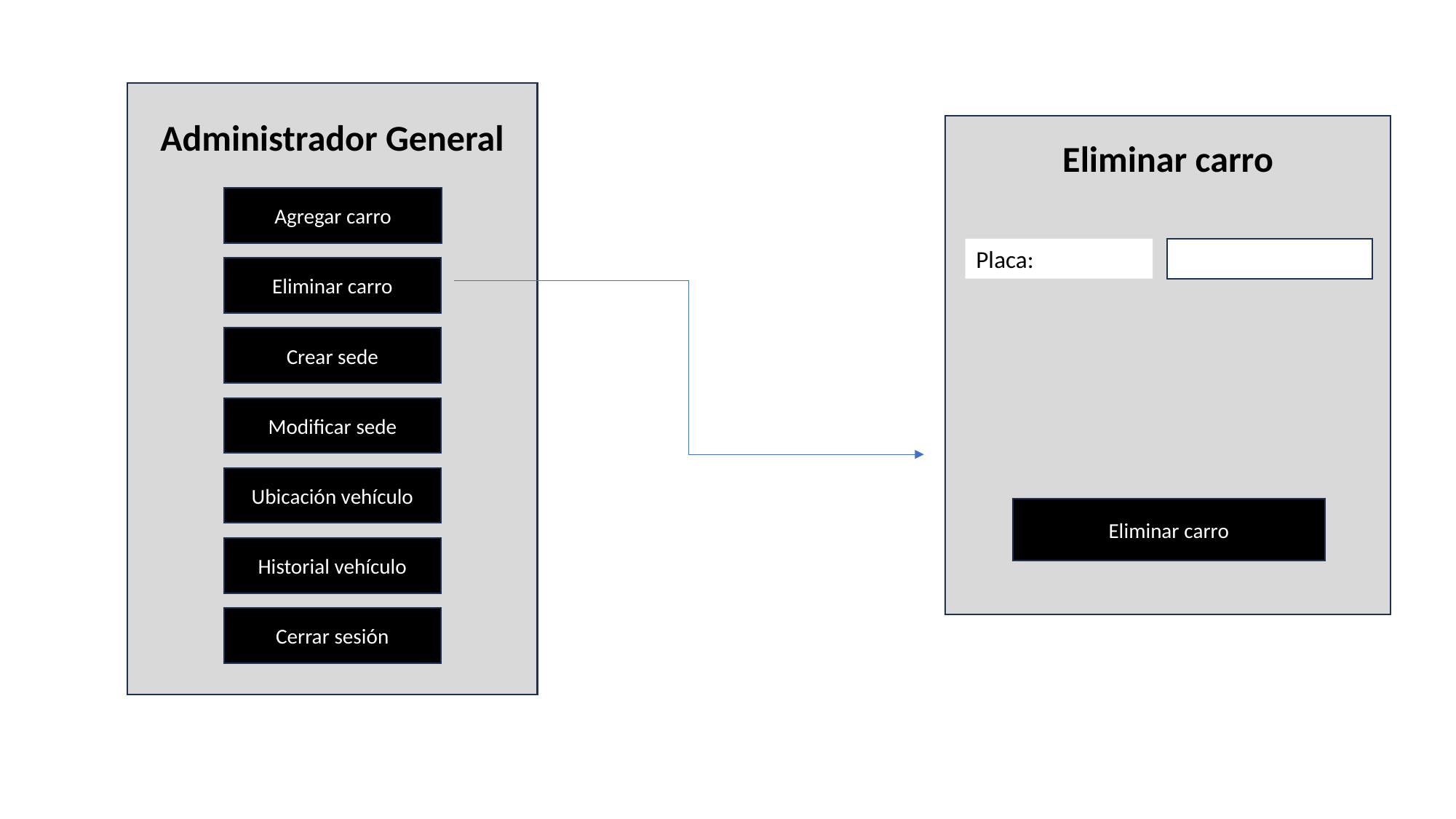

Administrador General

Eliminar carro
Agregar carro

Placa:
Eliminar carro
Crear sede
Modificar sede
Ubicación vehículo
Eliminar carro
Historial vehículo
Cerrar sesión